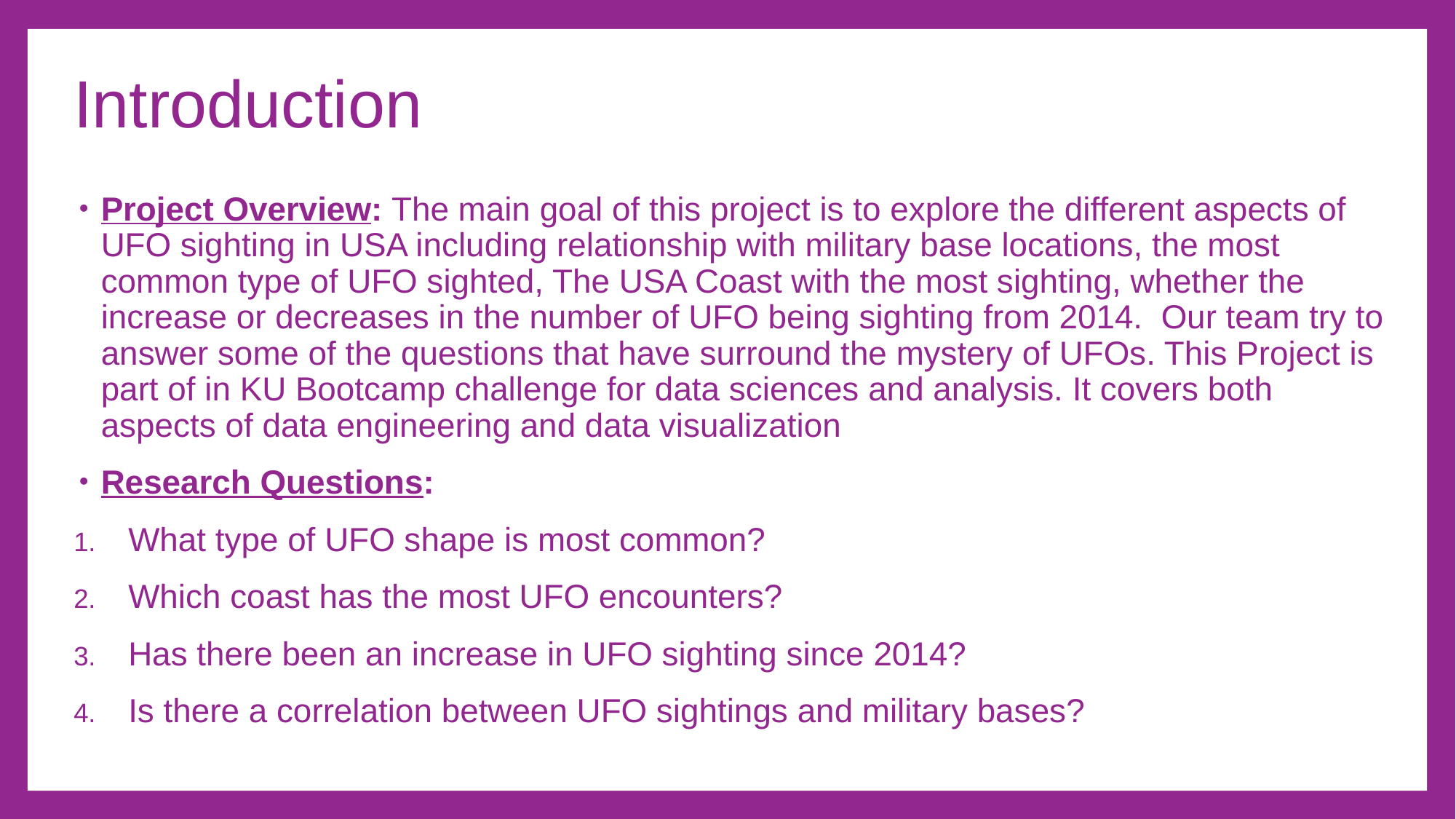

# Introduction
Project Overview: The main goal of this project is to explore the different aspects of UFO sighting in USA including relationship with military base locations, the most common type of UFO sighted, The USA Coast with the most sighting, whether the increase or decreases in the number of UFO being sighting from 2014.  Our team try to answer some of the questions that have surround the mystery of UFOs. This Project is part of in KU Bootcamp challenge for data sciences and analysis. It covers both aspects of data engineering and data visualization
Research Questions:
What type of UFO shape is most common?
Which coast has the most UFO encounters?
Has there been an increase in UFO sighting since 2014?
Is there a correlation between UFO sightings and military bases?